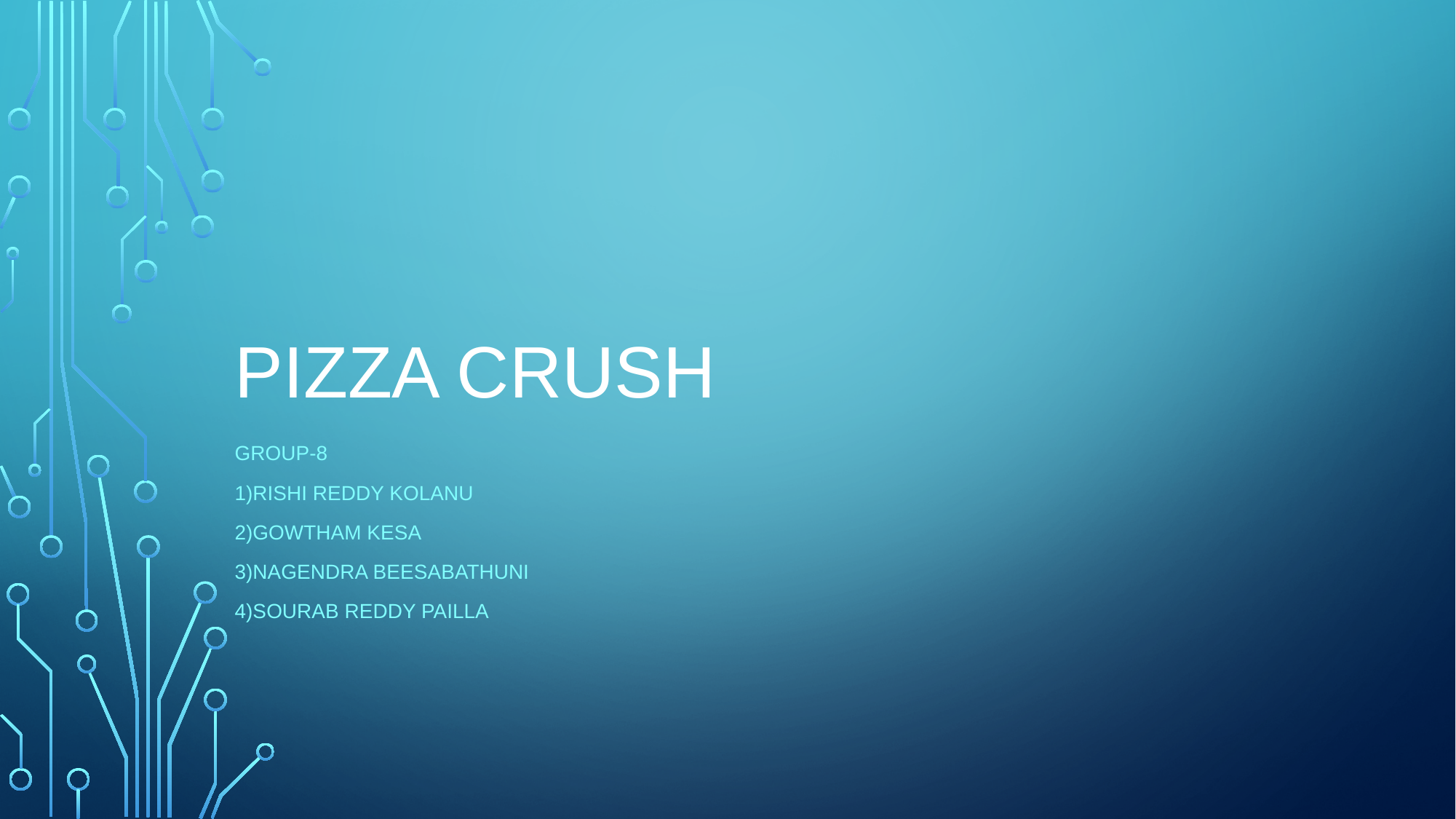

# PIZZA CRUSH
Group-8
1)Rishi Reddy KOLANU
2)Gowtham kesa
3)Nagendra beesabathuni
4)Sourab REDDY PAILLA